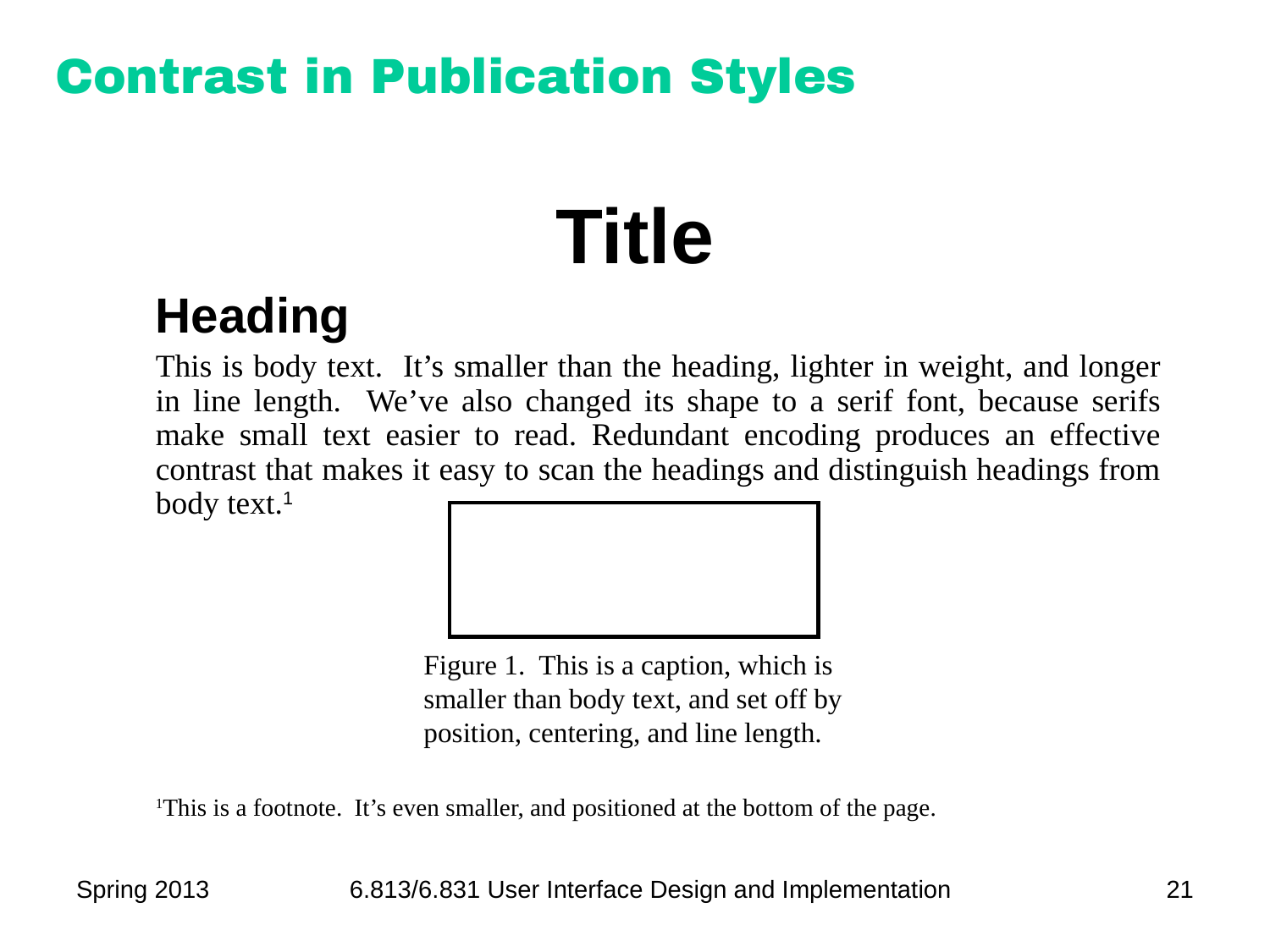

# Contrast in Publication Styles
Title
	Heading
	This is body text.  It’s smaller than the heading, lighter in weight, and longer in line length.  We’ve also changed its shape to a serif font, because serifs make small text easier to read. Redundant encoding produces an effective contrast that makes it easy to scan the headings and distinguish headings from body text.1

	1This is a footnote.  It’s even smaller, and positioned at the bottom of the page.

Figure 1.  This is a caption, which is
smaller than body text, and set off by
position, centering, and line length.
Spring 2013
6.813/6.831 User Interface Design and Implementation
21